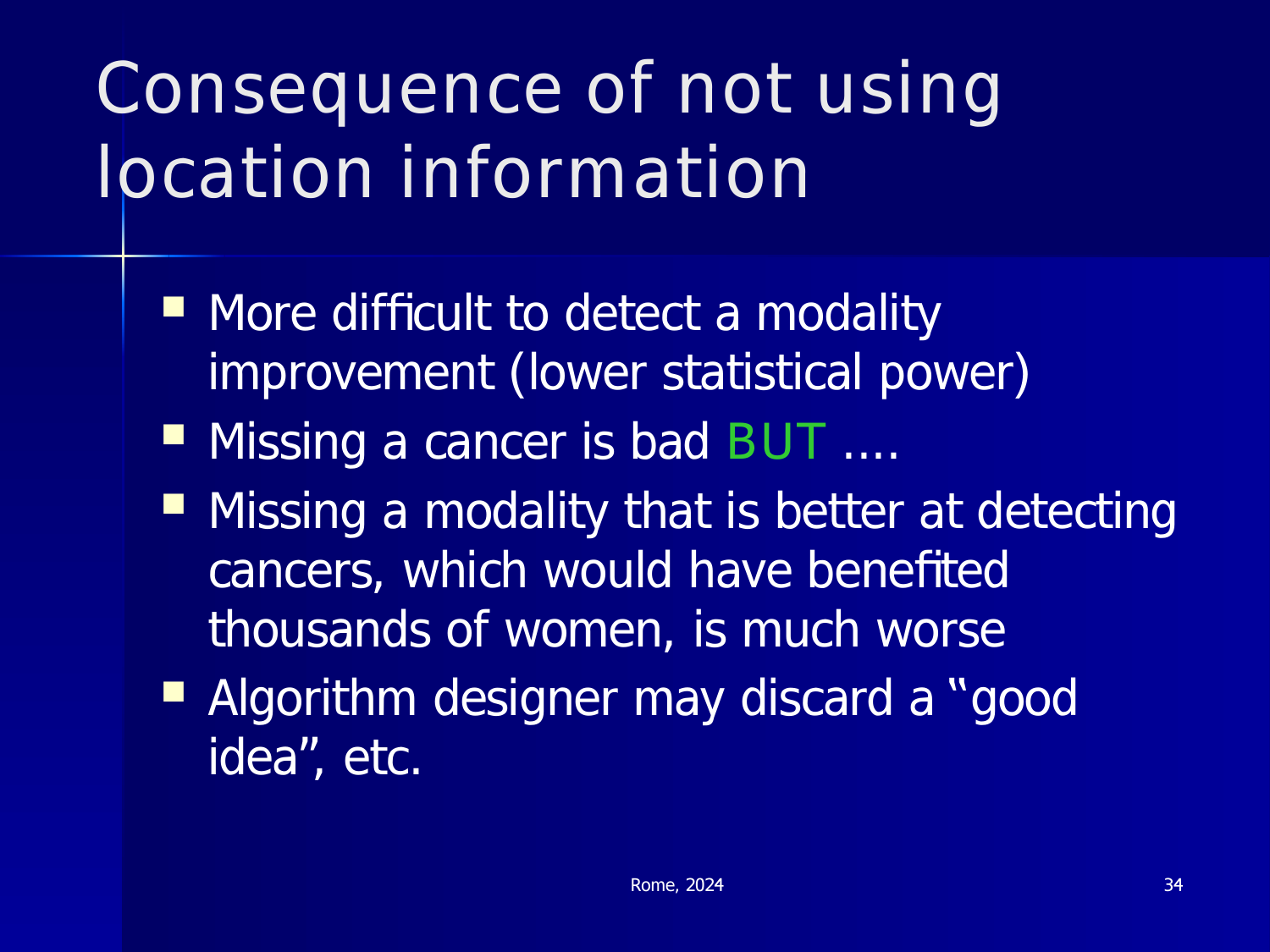

# Consequence of not using location information
More difficult to detect a modality improvement (lower statistical power)
Missing a cancer is bad BUT ....
Missing a modality that is better at detecting cancers, which would have benefited thousands of women, is much worse
Algorithm designer may discard a “good idea”, etc.
Rome, 2024
34